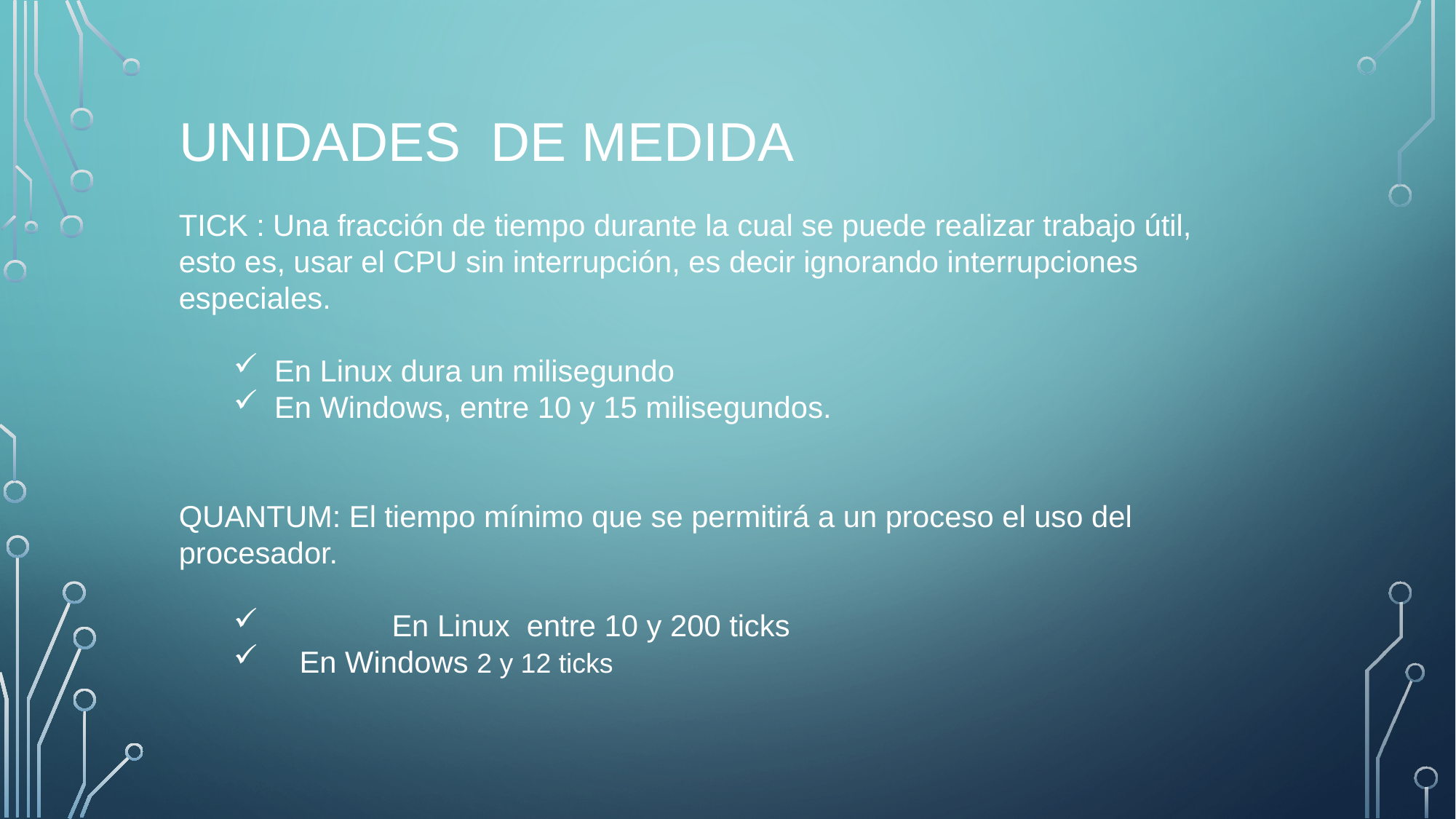

# Unidades  DE MEDIDA
TICK : Una fracción de tiempo durante la cual se puede realizar trabajo útil, esto es, usar el CPU sin interrupción, es decir ignorando interrupciones especiales.

En Linux dura un milisegundo
En Windows, entre 10 y 15 milisegundos.

QUANTUM: El tiempo mínimo que se permitirá a un proceso el uso del procesador.

	 En Linux  entre 10 y 200 ticks
   En Windows 2 y 12 ticks